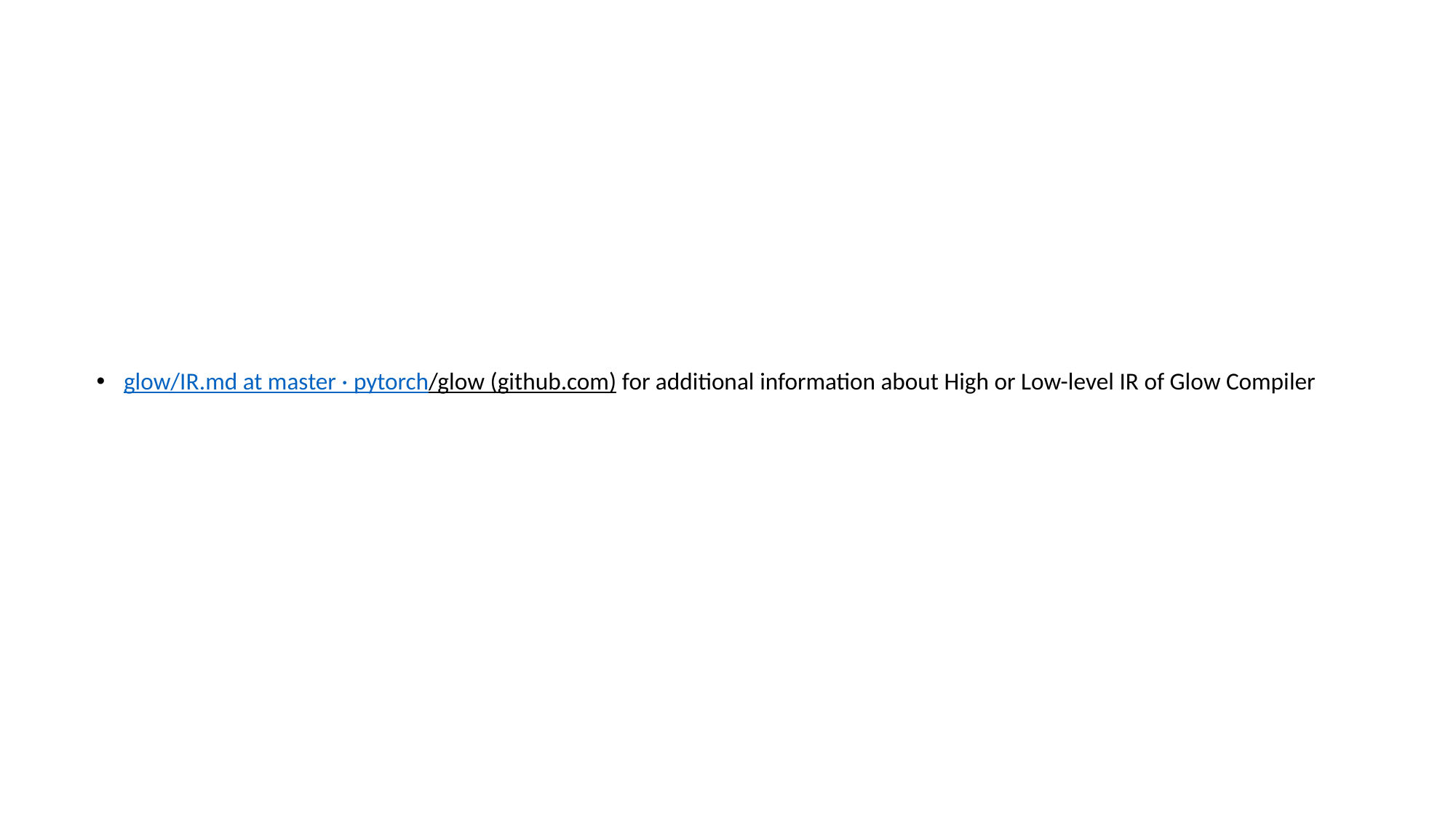

glow/IR.md at master · pytorch/glow (github.com) for additional information about High or Low-level IR of Glow Compiler